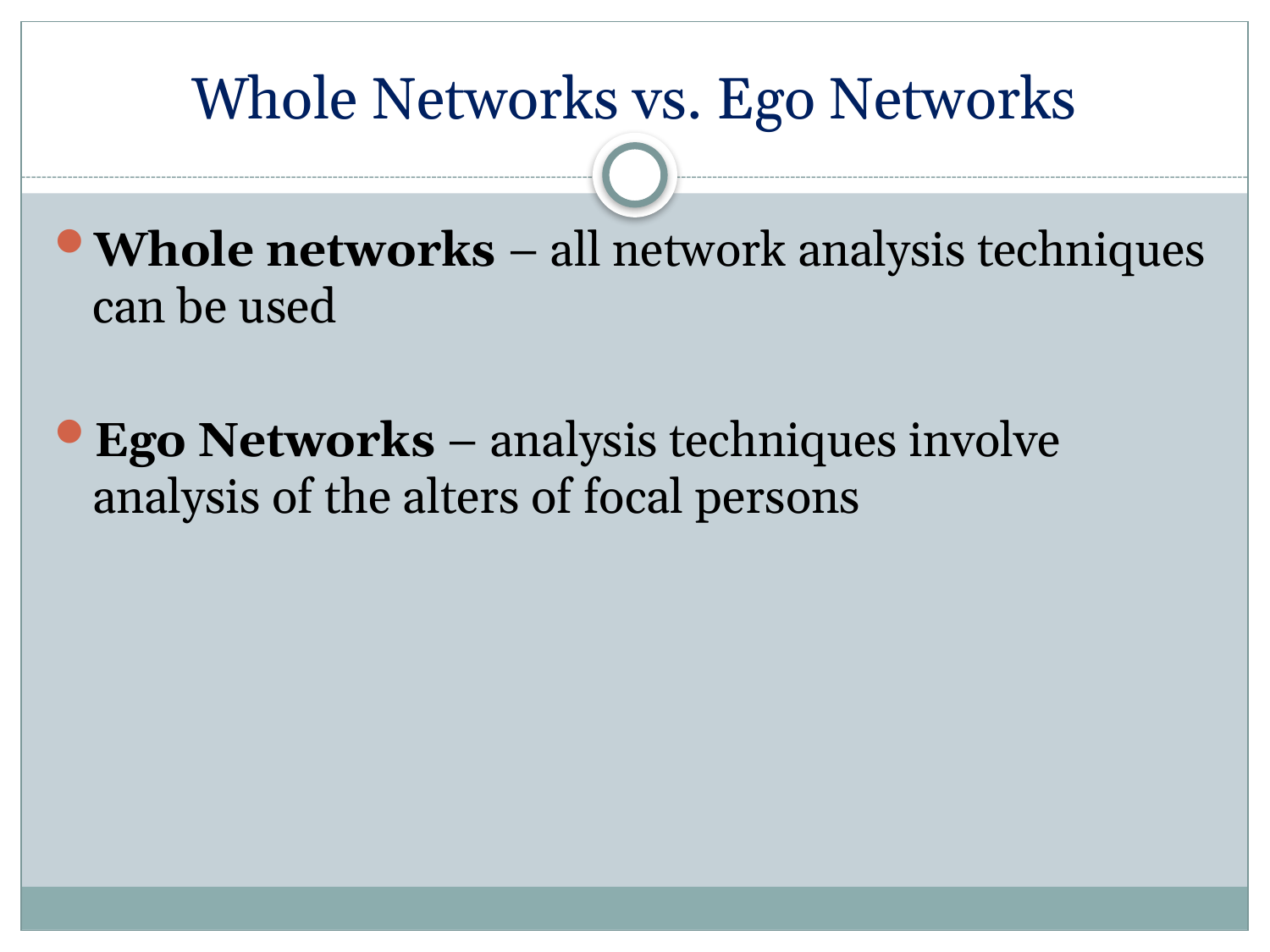

# Whole Networks vs. Ego Networks
Whole networks – all network analysis techniques can be used

Ego Networks – analysis techniques involve analysis of the alters of focal persons